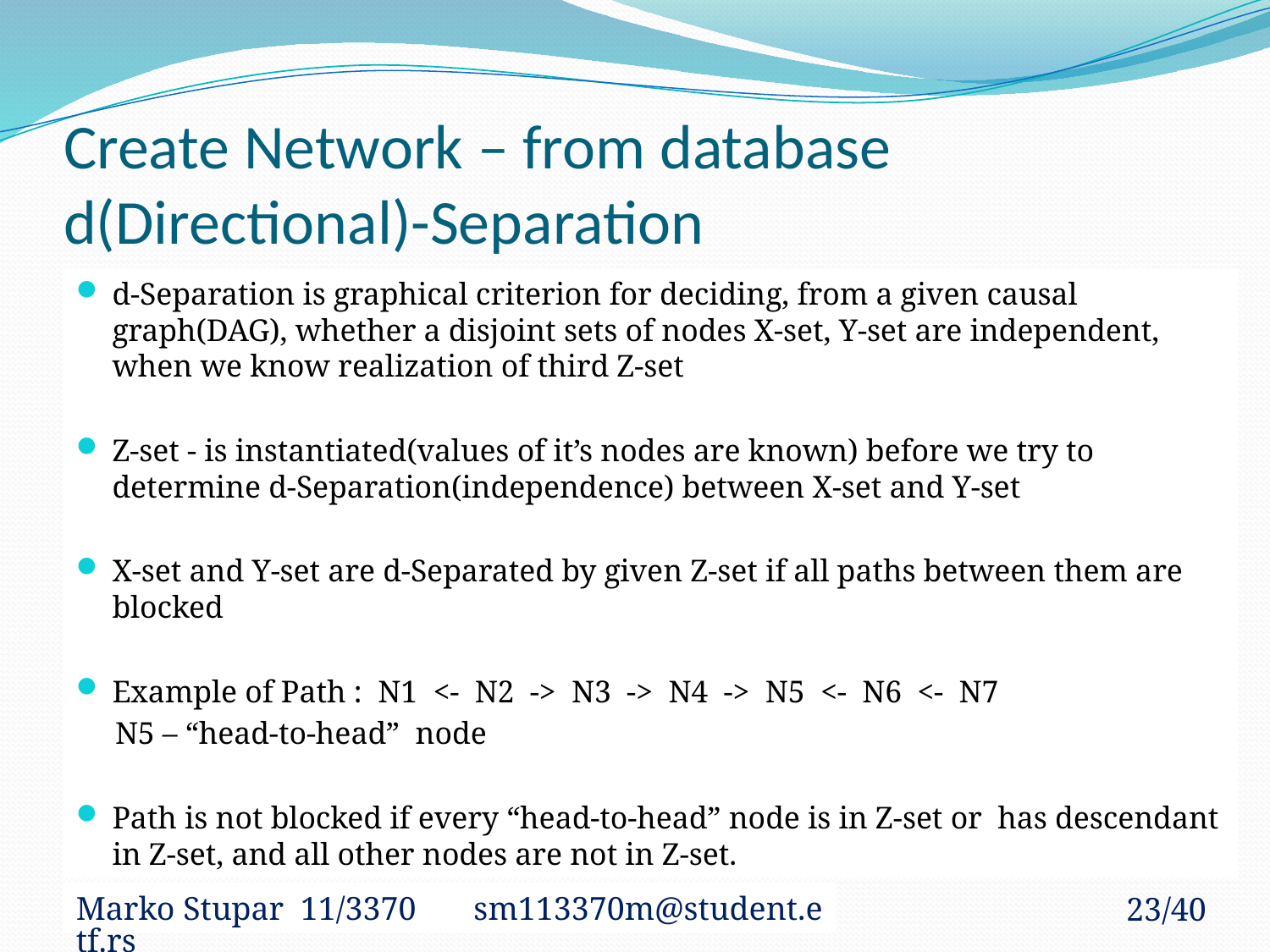

# Create Network – from database d(Directional)-Separation
d-Separation is graphical criterion for deciding, from a given causal graph(DAG), whether a disjoint sets of nodes X-set, Y-set are independent, when we know realization of third Z-set

Z-set - is instantiated(values of it’s nodes are known) before we try to determine d-Separation(independence) between X-set and Y-set

X-set and Y-set are d-Separated by given Z-set if all paths between them are blocked

Example of Path :  N1  <-  N2  ->  N3  ->  N4  ->  N5  <-  N6  <-  N7
     N5 – “head-to-head”  node

Path is not blocked if every “head-to-head” node is in Z-set or  has descendant in Z-set, and all other nodes are not in Z-set.

Marko Stupar  11/3370       sm113370m@student.etf.rs
23/40